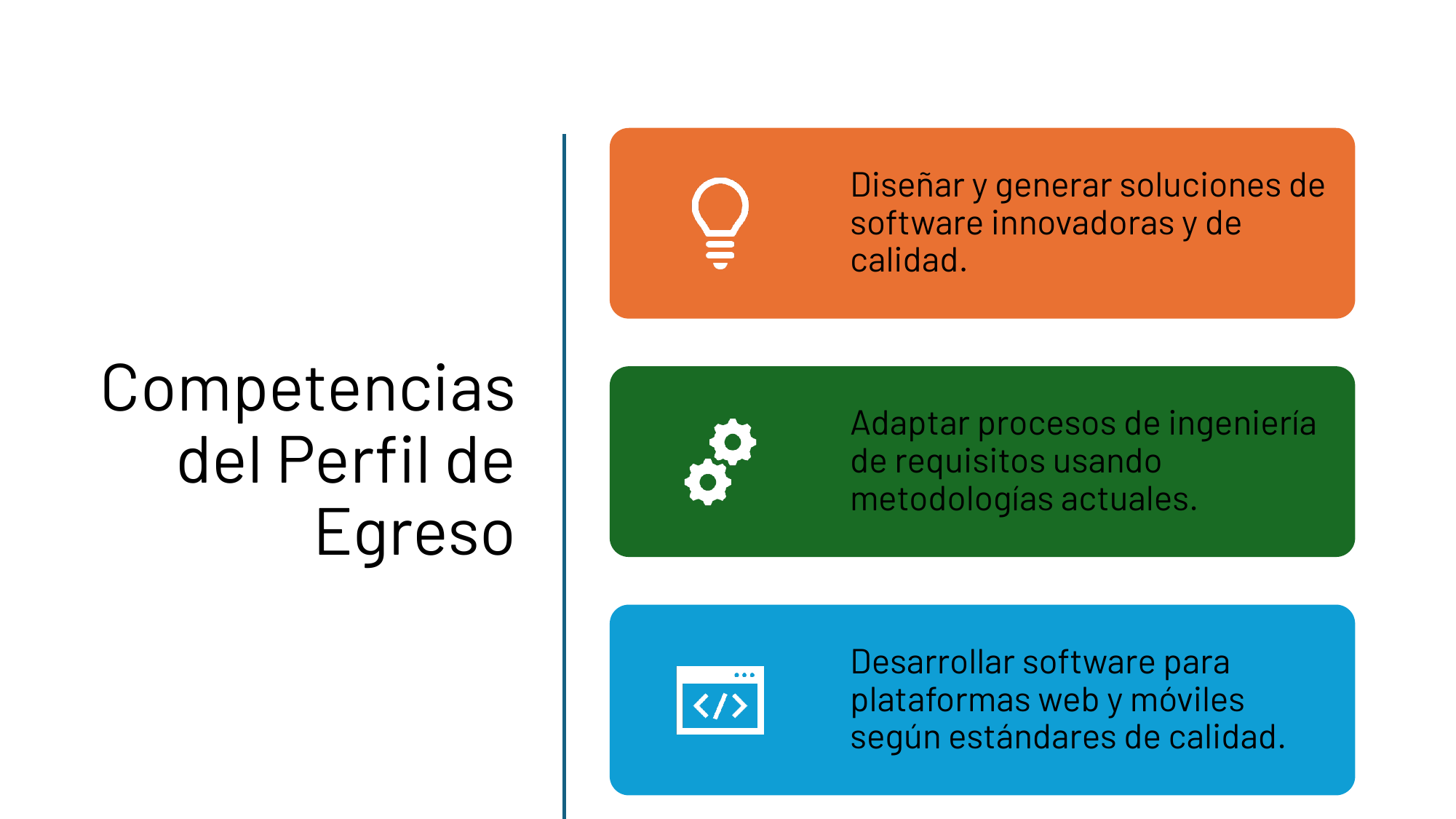

# Competencias del Perfil de Egreso
Diseñar y generar soluciones de software innovadoras y de calidad.
Adaptar procesos de ingeniería de requisitos usando metodologías actuales.
Desarrollar software para plataformas web y móviles según estándares de calidad.